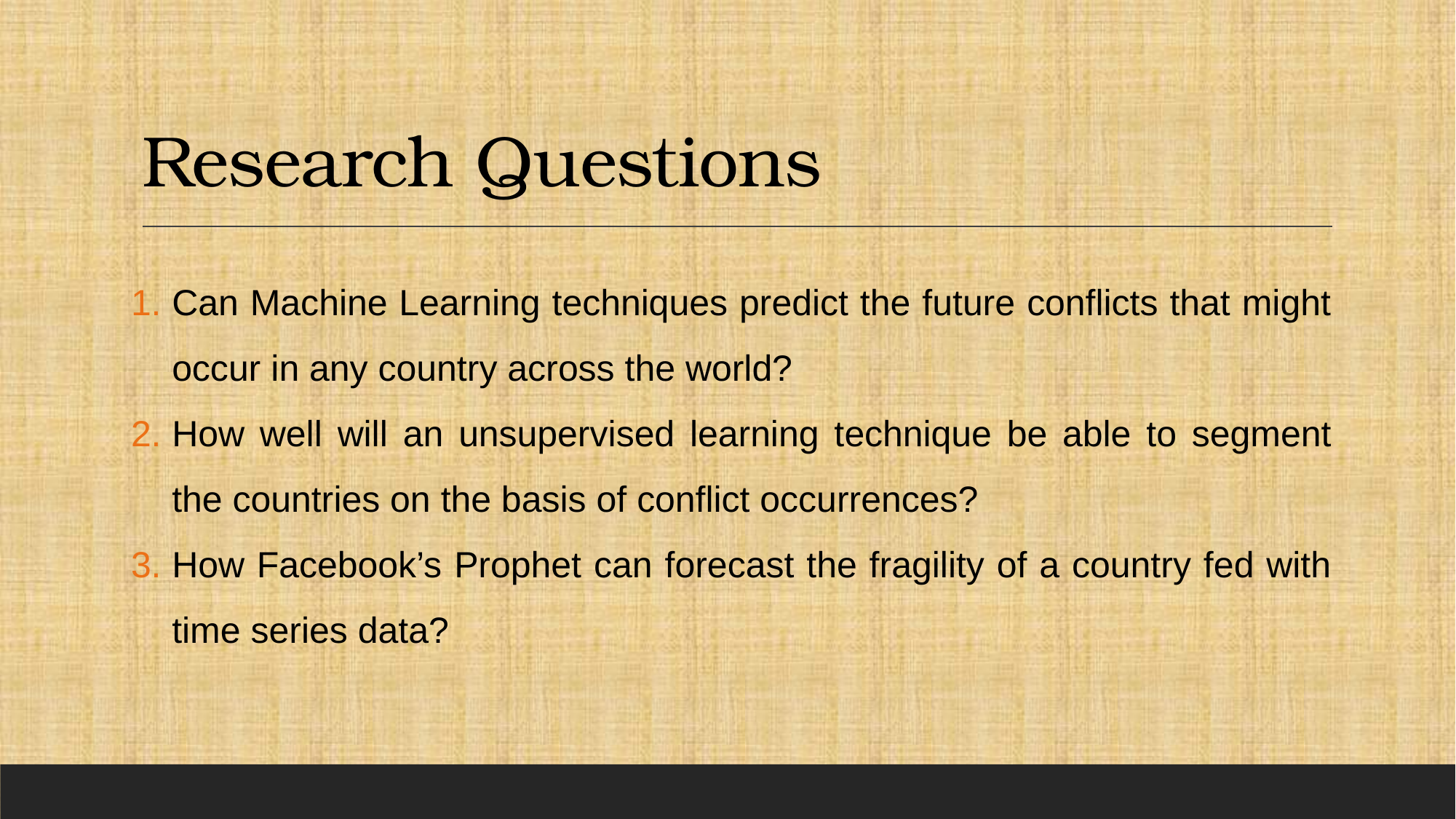

# Research Questions
Can Machine Learning techniques predict the future conflicts that might occur in any country across the world?
How well will an unsupervised learning technique be able to segment the countries on the basis of conflict occurrences?
How Facebook’s Prophet can forecast the fragility of a country fed with time series data?